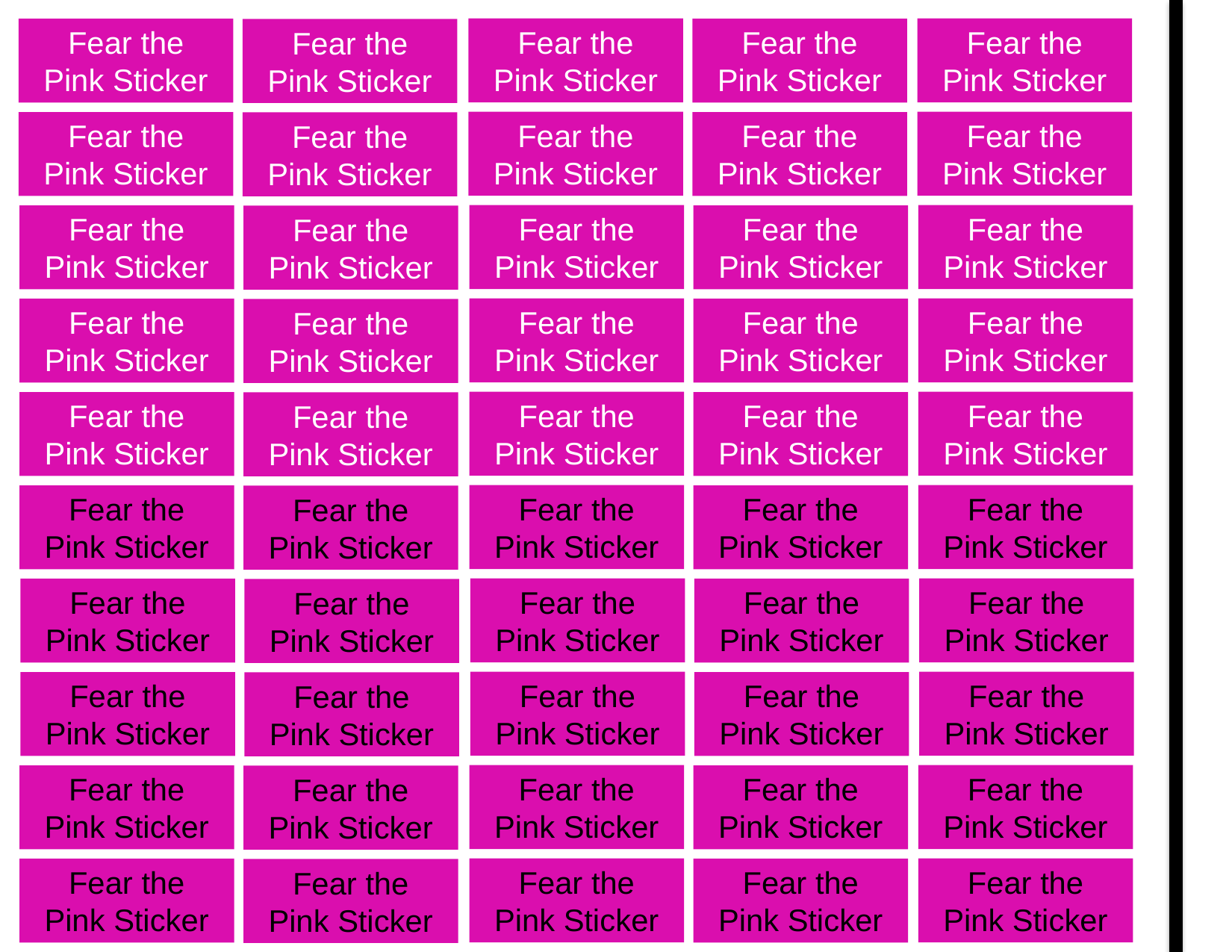

Fear the
Pink Sticker
Fear the
Pink Sticker
Fear the
Pink Sticker
Fear the
Pink Sticker
Fear the
Pink Sticker
Fear the
Pink Sticker
Fear the
Pink Sticker
Fear the
Pink Sticker
Fear the
Pink Sticker
Fear the
Pink Sticker
Fear the
Pink Sticker
Fear the
Pink Sticker
Fear the
Pink Sticker
Fear the
Pink Sticker
Fear the
Pink Sticker
Fear the
Pink Sticker
Fear the
Pink Sticker
Fear the
Pink Sticker
Fear the
Pink Sticker
Fear the
Pink Sticker
Fear the
Pink Sticker
Fear the
Pink Sticker
Fear the
Pink Sticker
Fear the
Pink Sticker
Fear the
Pink Sticker
Fear the
Pink Sticker
Fear the
Pink Sticker
Fear the
Pink Sticker
Fear the
Pink Sticker
Fear the
Pink Sticker
Fear the
Pink Sticker
Fear the
Pink Sticker
Fear the
Pink Sticker
Fear the
Pink Sticker
Fear the
Pink Sticker
Fear the
Pink Sticker
Fear the
Pink Sticker
Fear the
Pink Sticker
Fear the
Pink Sticker
Fear the
Pink Sticker
Fear the
Pink Sticker
Fear the
Pink Sticker
Fear the
Pink Sticker
Fear the
Pink Sticker
Fear the
Pink Sticker
Fear the
Pink Sticker
Fear the
Pink Sticker
Fear the
Pink Sticker
Fear the
Pink Sticker
Fear the
Pink Sticker